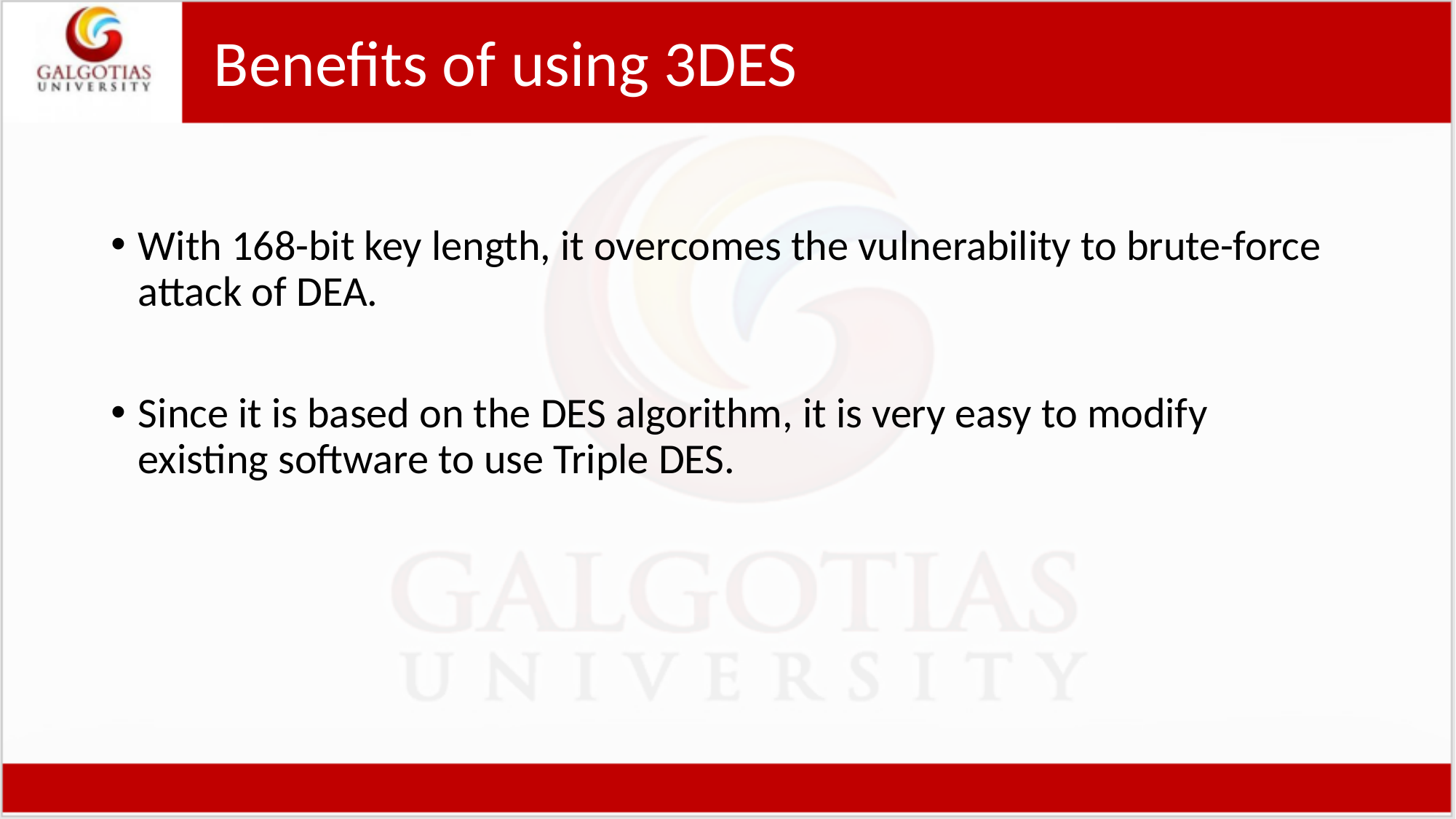

# Benefits of using 3DES
With 168-bit key length, it overcomes the vulnerability to brute-force attack of DEA.

Since it is based on the DES algorithm, it is very easy to modify existing software to use Triple DES.